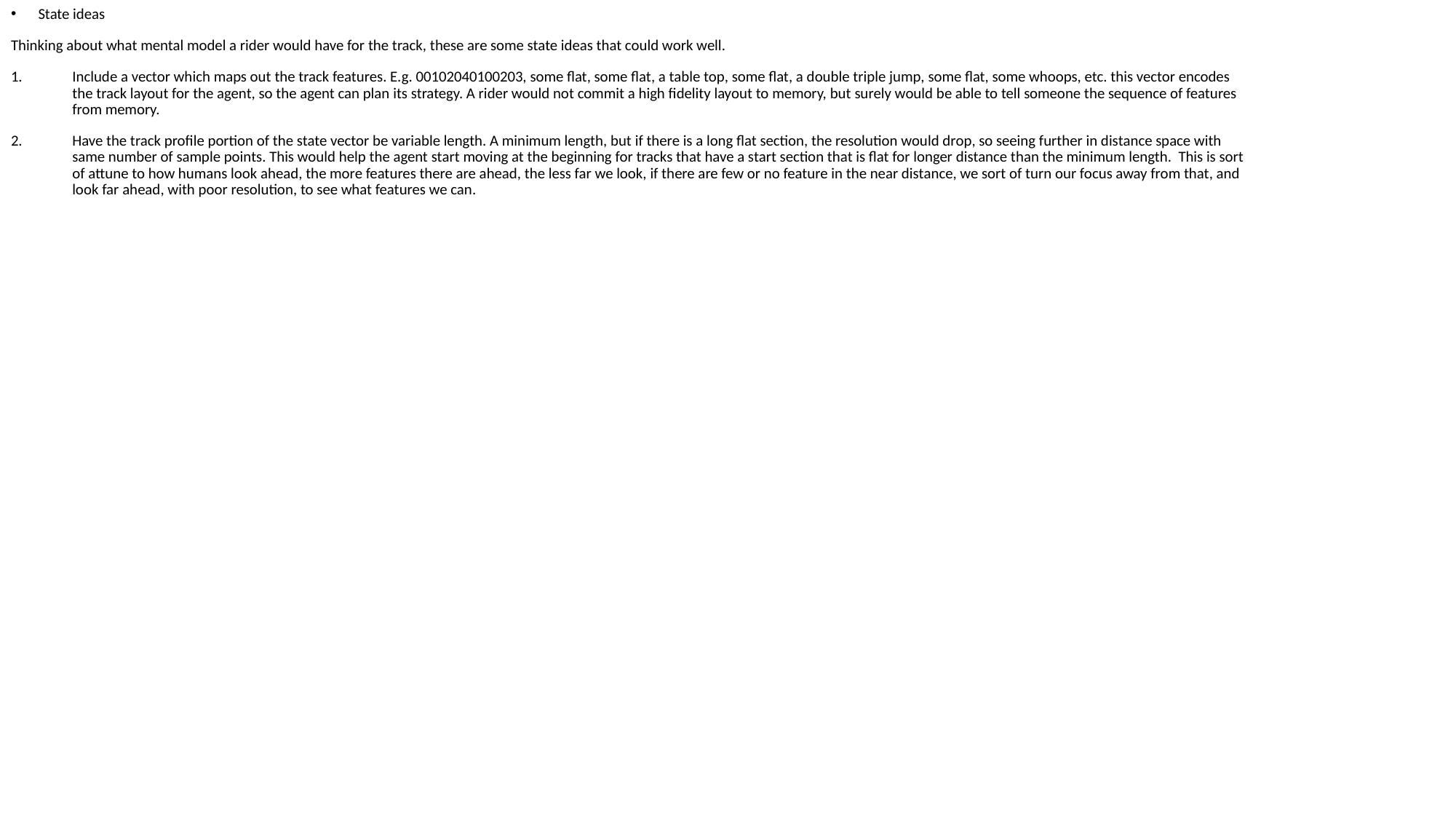

State ideas
Thinking about what mental model a rider would have for the track, these are some state ideas that could work well.
Include a vector which maps out the track features. E.g. 00102040100203, some flat, some flat, a table top, some flat, a double triple jump, some flat, some whoops, etc. this vector encodes the track layout for the agent, so the agent can plan its strategy. A rider would not commit a high fidelity layout to memory, but surely would be able to tell someone the sequence of features from memory.
Have the track profile portion of the state vector be variable length. A minimum length, but if there is a long flat section, the resolution would drop, so seeing further in distance space with same number of sample points. This would help the agent start moving at the beginning for tracks that have a start section that is flat for longer distance than the minimum length.  This is sort of attune to how humans look ahead, the more features there are ahead, the less far we look, if there are few or no feature in the near distance, we sort of turn our focus away from that, and look far ahead, with poor resolution, to see what features we can.